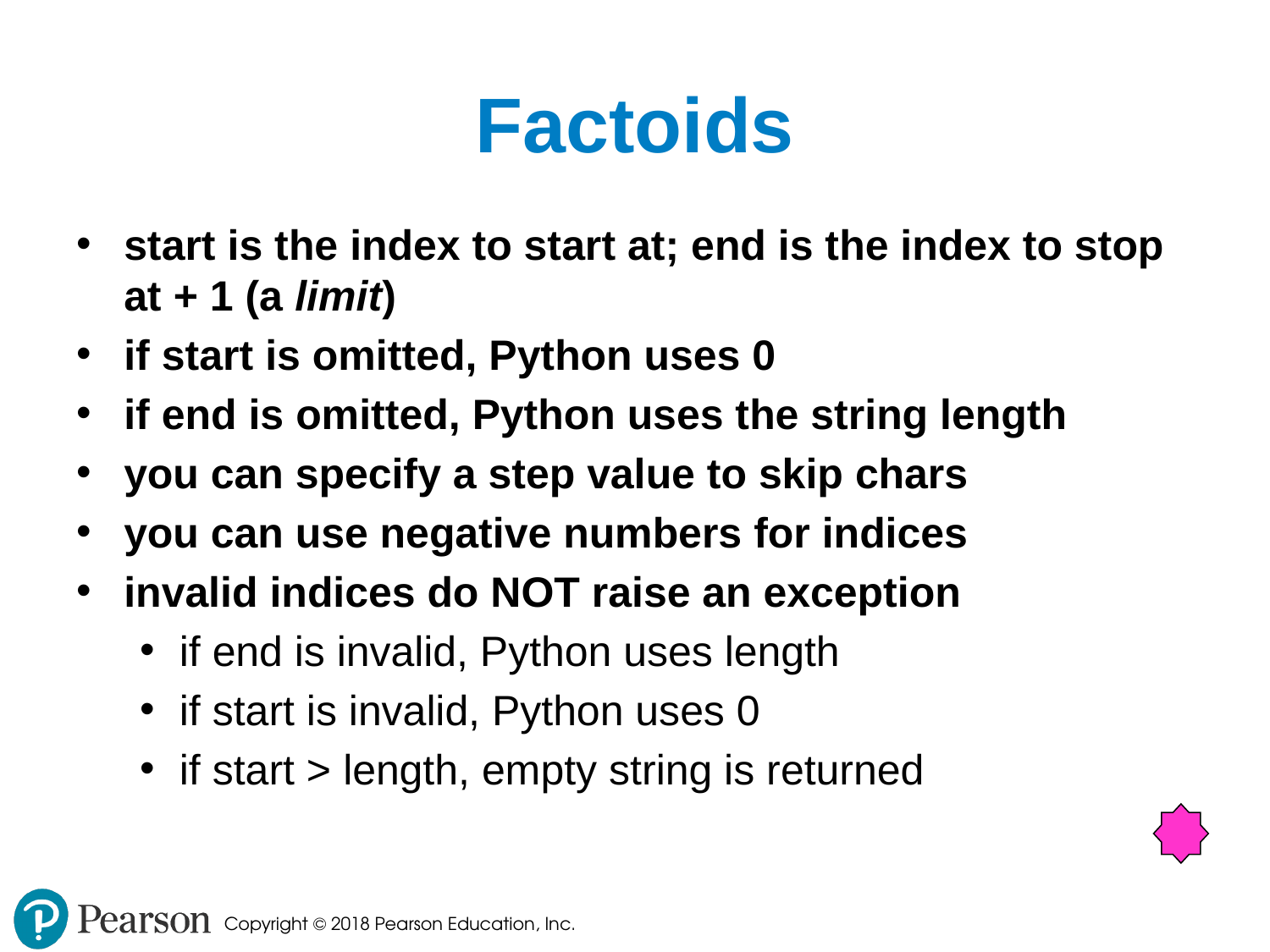

# Factoids
start is the index to start at; end is the index to stop at + 1 (a limit)
if start is omitted, Python uses 0
if end is omitted, Python uses the string length
you can specify a step value to skip chars
you can use negative numbers for indices
invalid indices do NOT raise an exception
if end is invalid, Python uses length
if start is invalid, Python uses 0
if start > length, empty string is returned